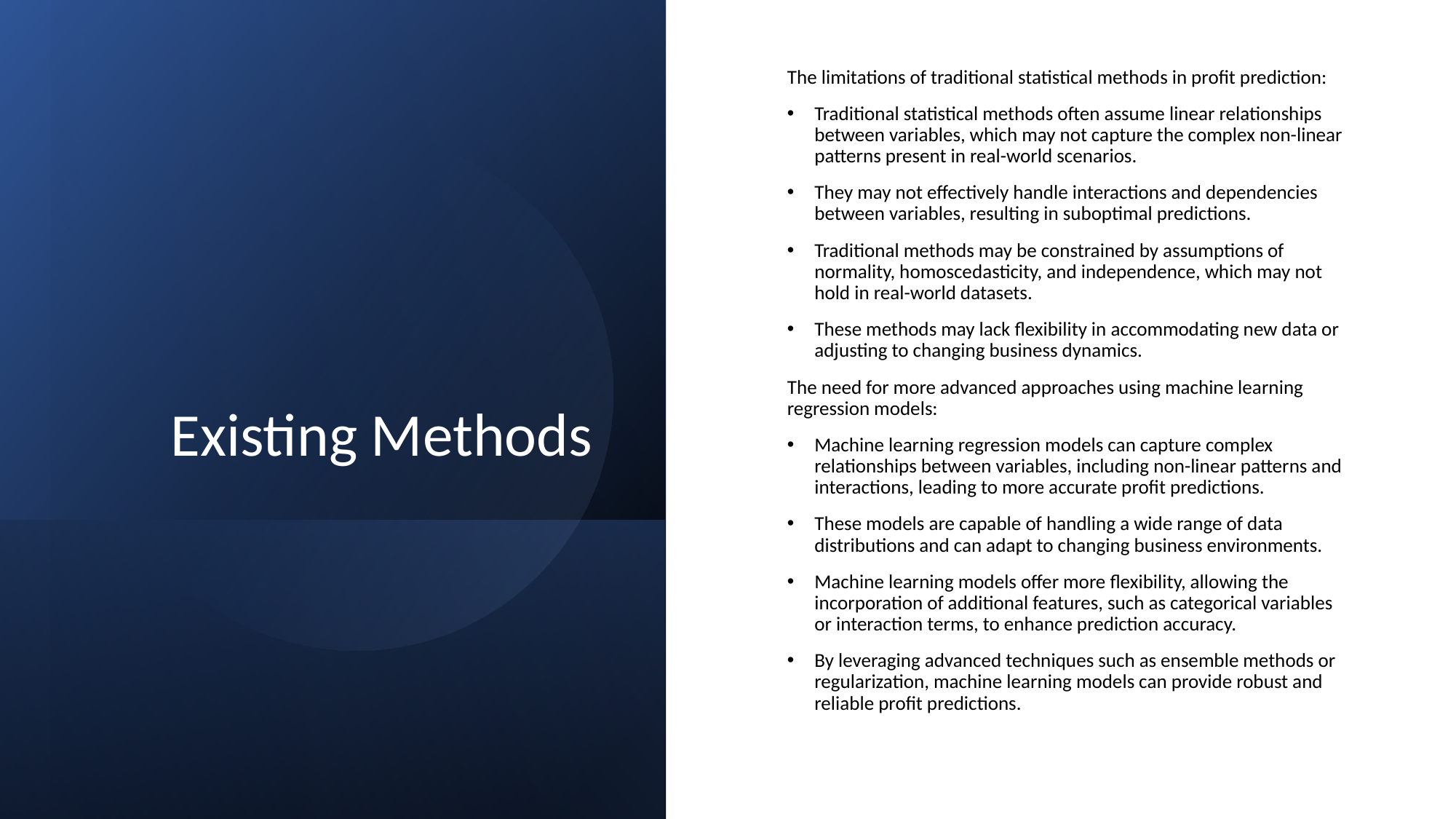

# Existing Methods

The limitations of traditional statistical methods in profit prediction:
Traditional statistical methods often assume linear relationships between variables, which may not capture the complex non-linear patterns present in real-world scenarios.
They may not effectively handle interactions and dependencies between variables, resulting in suboptimal predictions.
Traditional methods may be constrained by assumptions of normality, homoscedasticity, and independence, which may not hold in real-world datasets.
These methods may lack flexibility in accommodating new data or adjusting to changing business dynamics.
The need for more advanced approaches using machine learning regression models:
Machine learning regression models can capture complex relationships between variables, including non-linear patterns and interactions, leading to more accurate profit predictions.
These models are capable of handling a wide range of data distributions and can adapt to changing business environments.
Machine learning models offer more flexibility, allowing the incorporation of additional features, such as categorical variables or interaction terms, to enhance prediction accuracy.
By leveraging advanced techniques such as ensemble methods or regularization, machine learning models can provide robust and reliable profit predictions.